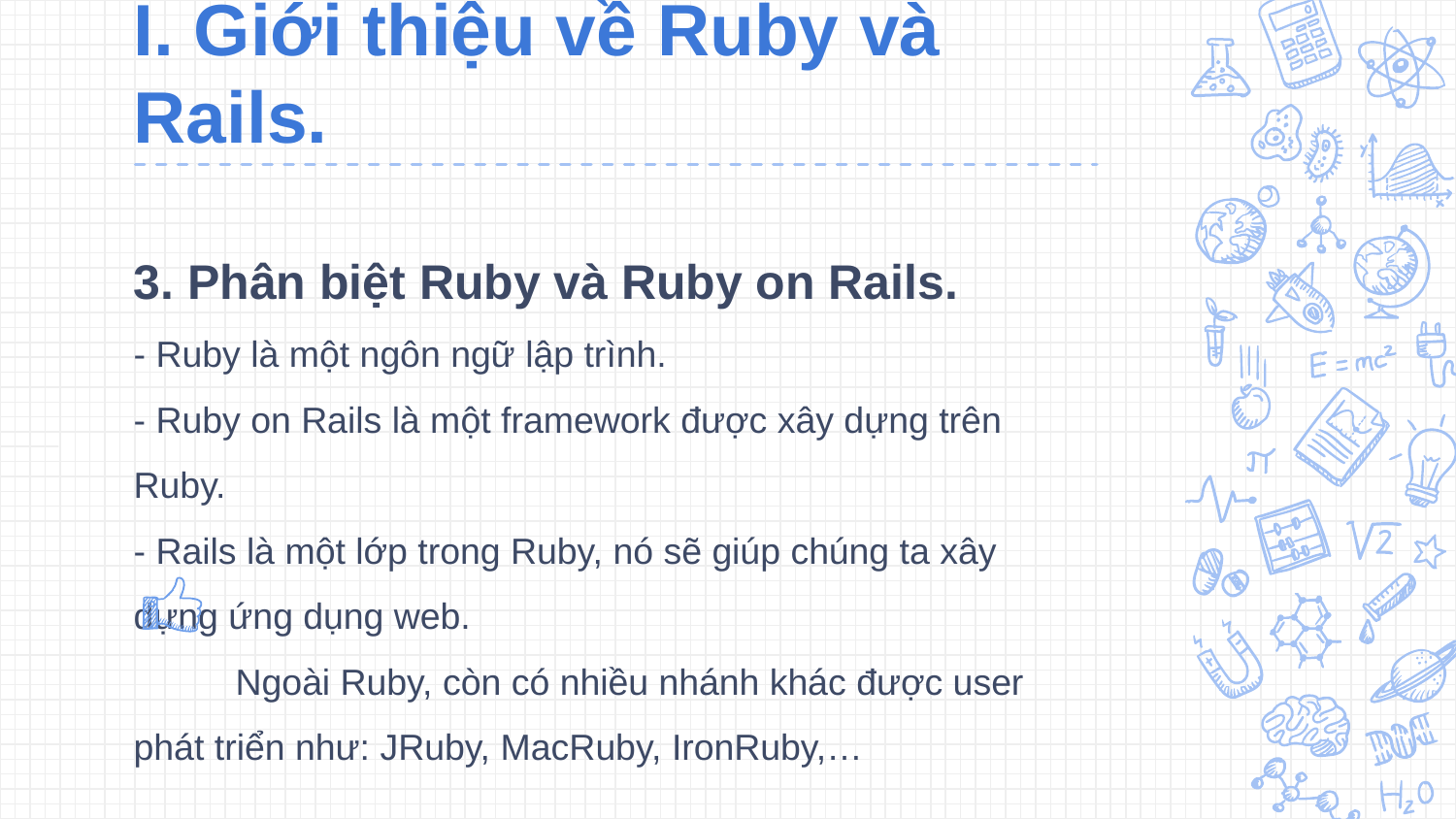

# I. Giới thiệu về Ruby và Rails.
3. Phân biệt Ruby và Ruby on Rails.
- Ruby là một ngôn ngữ lập trình.
- Ruby on Rails là một framework được xây dựng trên Ruby.
- Rails là một lớp trong Ruby, nó sẽ giúp chúng ta xây dựng ứng dụng web.
          Ngoài Ruby, còn có nhiều nhánh khác được user phát triển như: JRuby, MacRuby, IronRuby,…